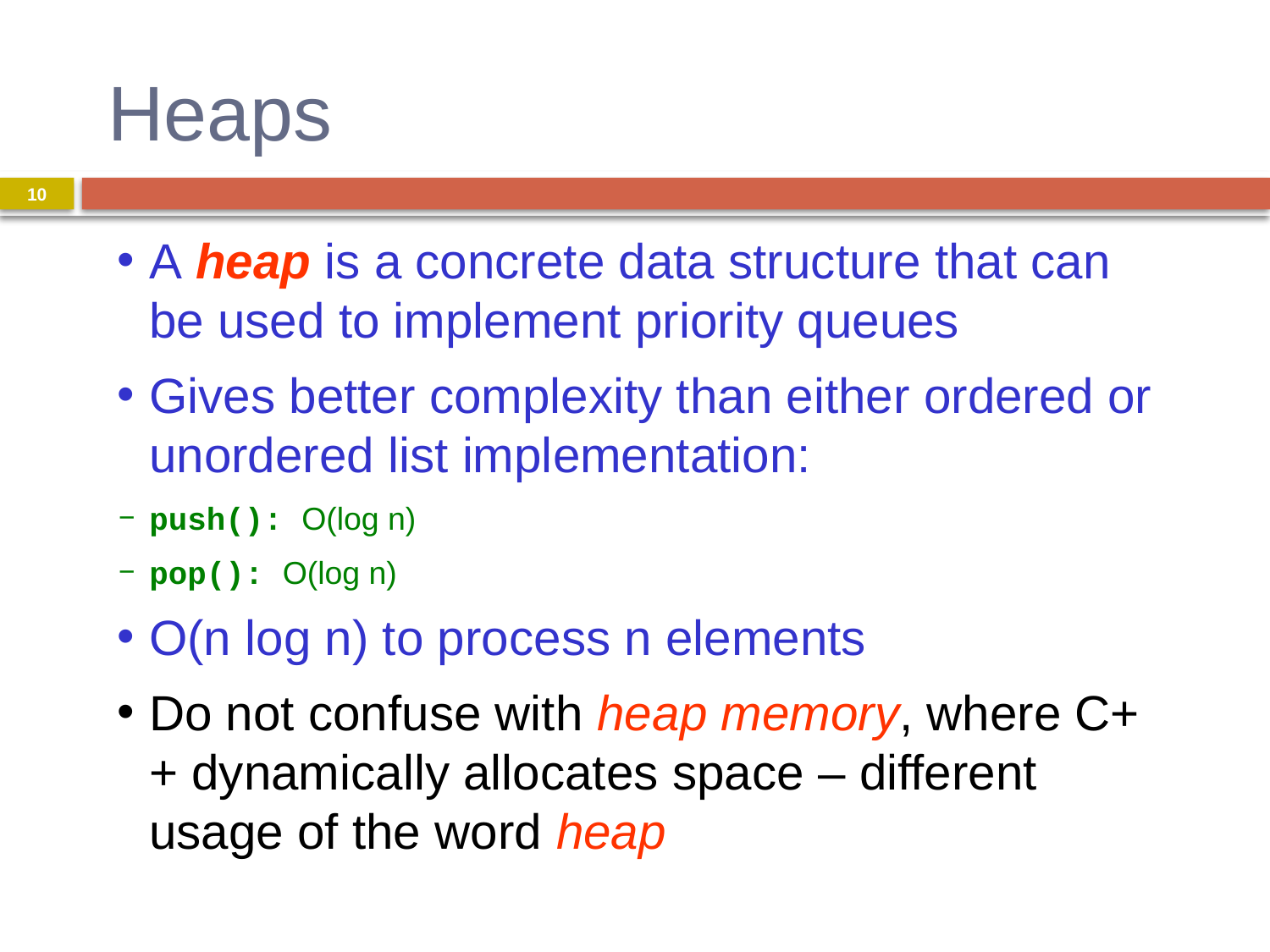

# Heaps
10
A heap is a concrete data structure that can be used to implement priority queues
Gives better complexity than either ordered or unordered list implementation:
push(): O(log n)
pop(): O(log n)
O(n log n) to process n elements
Do not confuse with heap memory, where C++ dynamically allocates space – different usage of the word heap